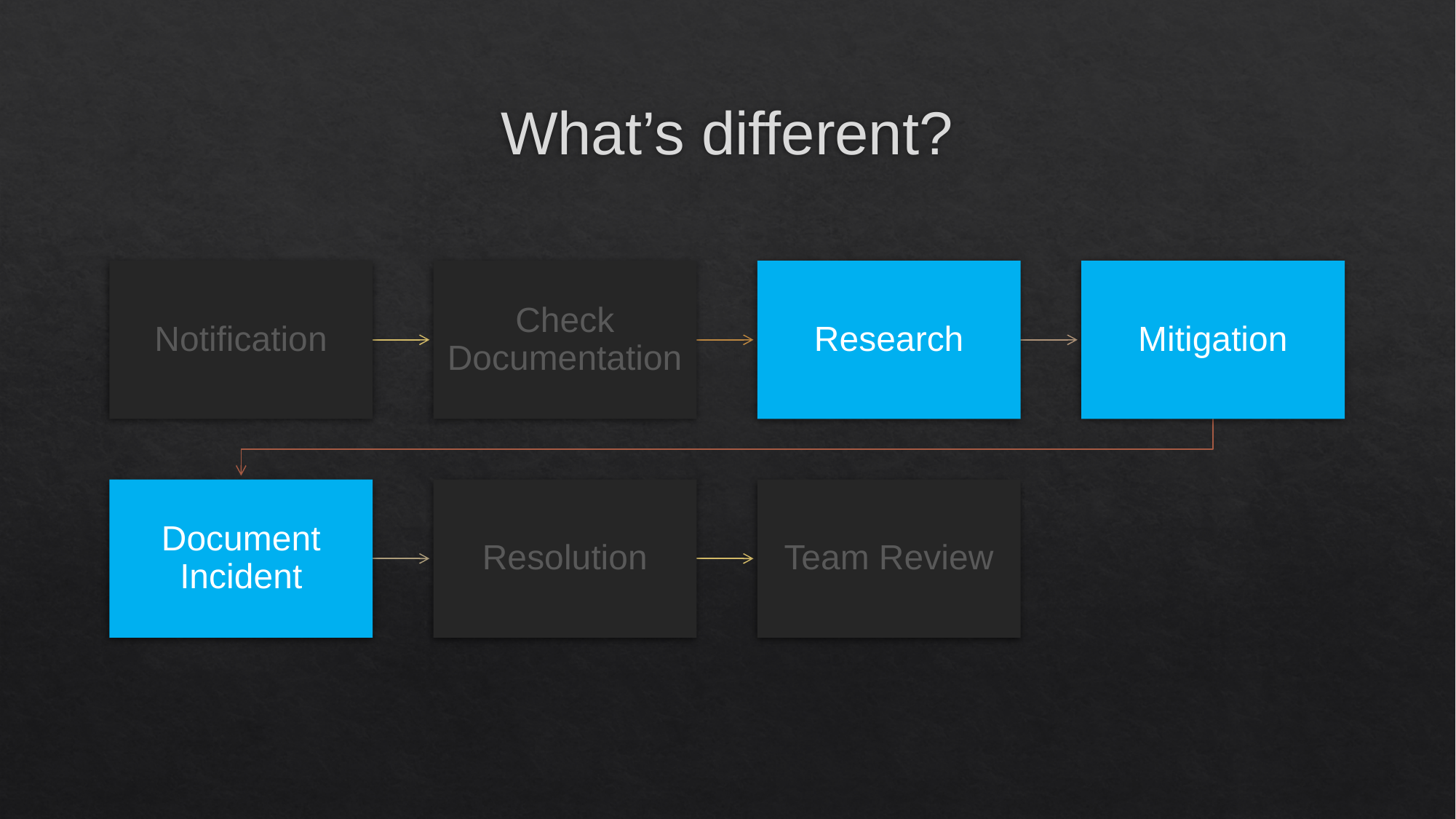

# What’s different?

Notification

Check Documentation

Research

Mitigation

Document Incident

Resolution
Team Review